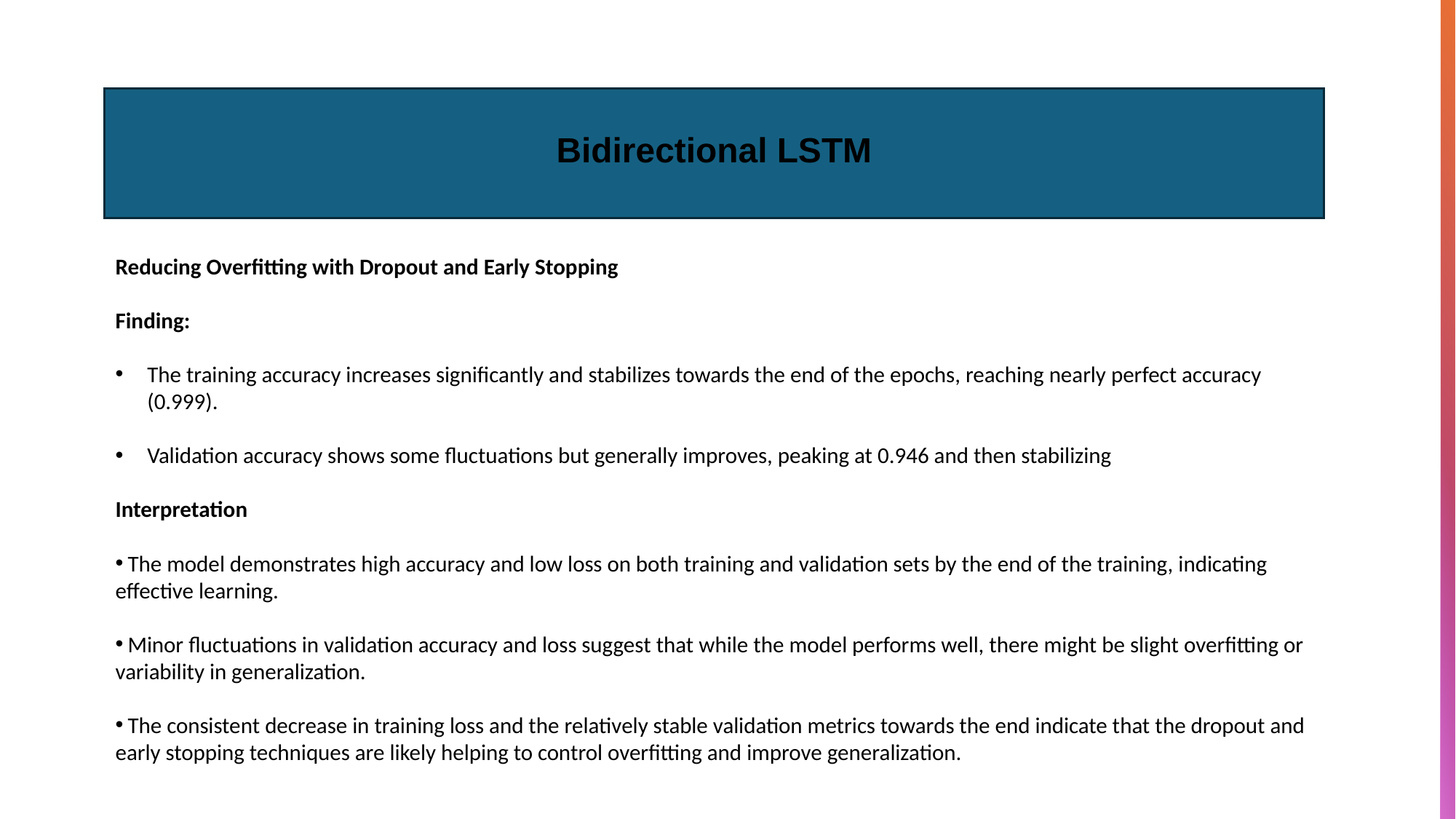

# Bidirectional LSTM
Reducing Overfitting with Dropout and Early Stopping

Finding:

The training accuracy increases significantly and stabilizes towards the end of the epochs, reaching nearly perfect accuracy (0.999).

Validation accuracy shows some fluctuations but generally improves, peaking at 0.946 and then stabilizing

Interpretation

 The model demonstrates high accuracy and low loss on both training and validation sets by the end of the training, indicating effective learning.

 Minor fluctuations in validation accuracy and loss suggest that while the model performs well, there might be slight overfitting or variability in generalization.

 The consistent decrease in training loss and the relatively stable validation metrics towards the end indicate that the dropout and early stopping techniques are likely helping to control overfitting and improve generalization.